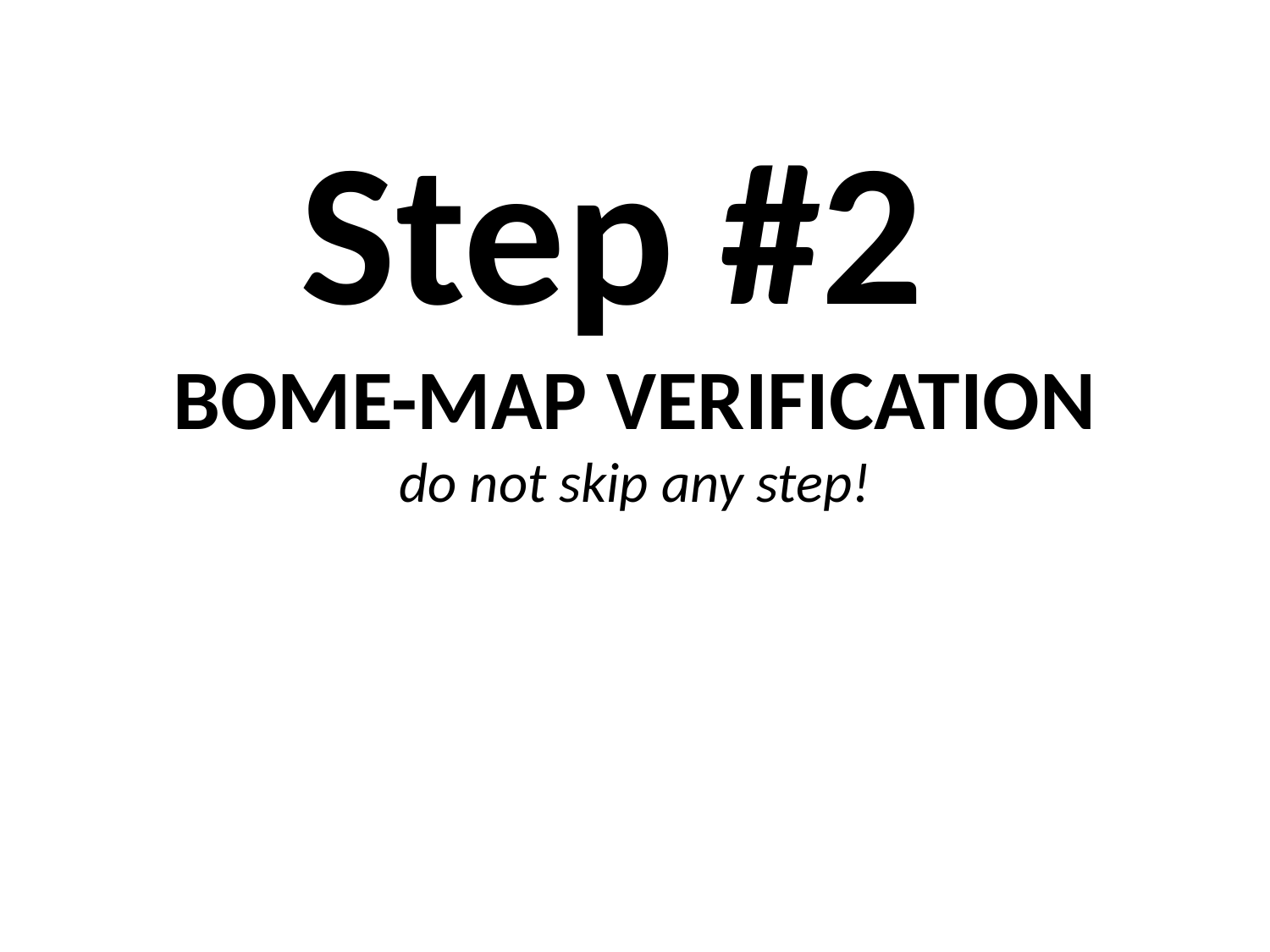

Step #2
BOME-MAP VERIFICATION
do not skip any step!